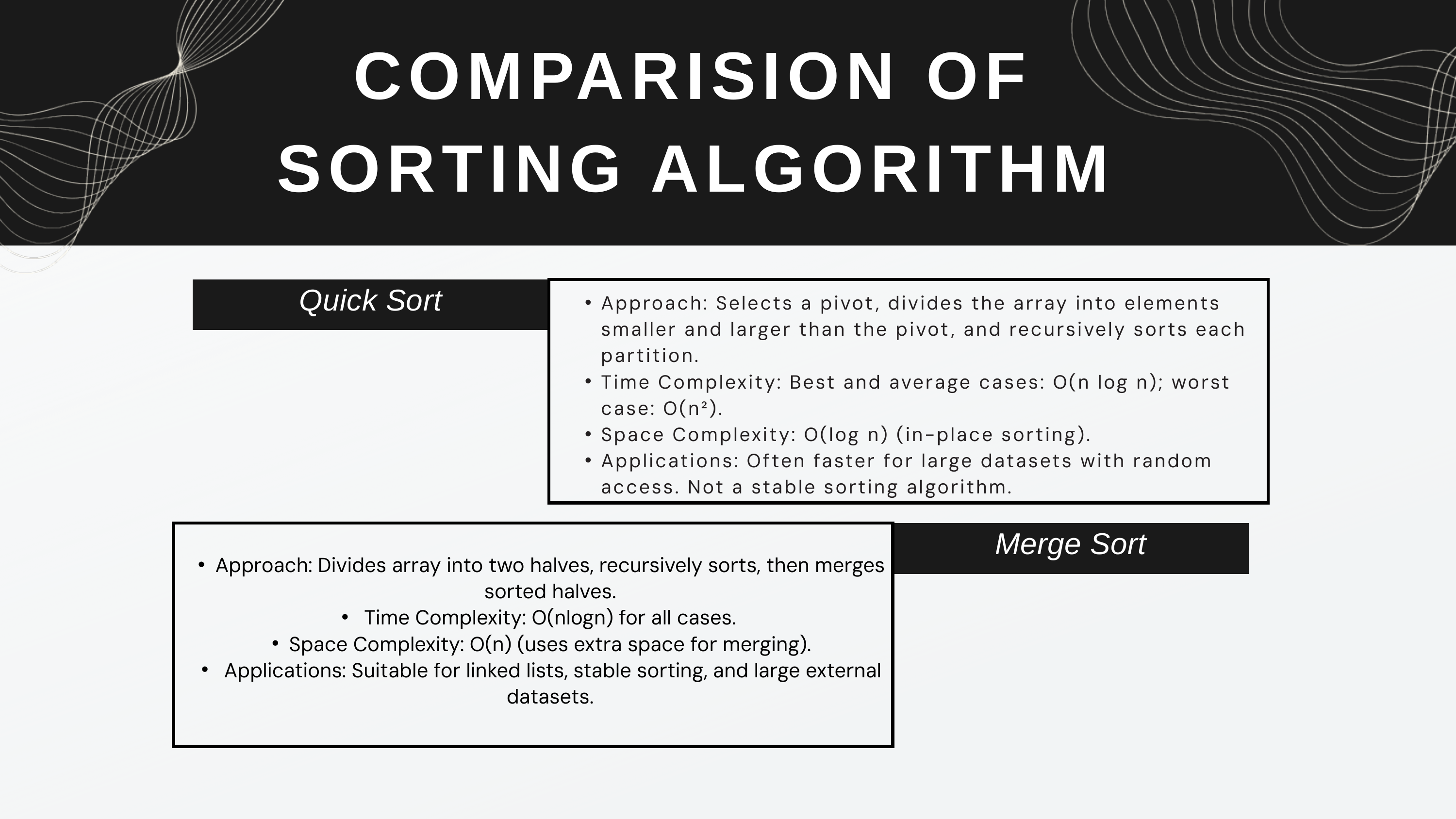

COMPARISION OF SORTING ALGORITHM

Quick Sort

Approach: Selects a pivot, divides the array into elements smaller and larger than the pivot, and recursively sorts each partition.
Time Complexity: Best and average cases: O(n log n); worst case: O(n²).
Space Complexity: O(log n) (in-place sorting).
Applications: Often faster for large datasets with random access. Not a stable sorting algorithm.

Approach: Divides array into two halves, recursively sorts, then merges sorted halves.
 Time Complexity: O(nlogn) for all cases.
Space Complexity: O(n) (uses extra space for merging).
 Applications: Suitable for linked lists, stable sorting, and large external datasets.

Merge Sort